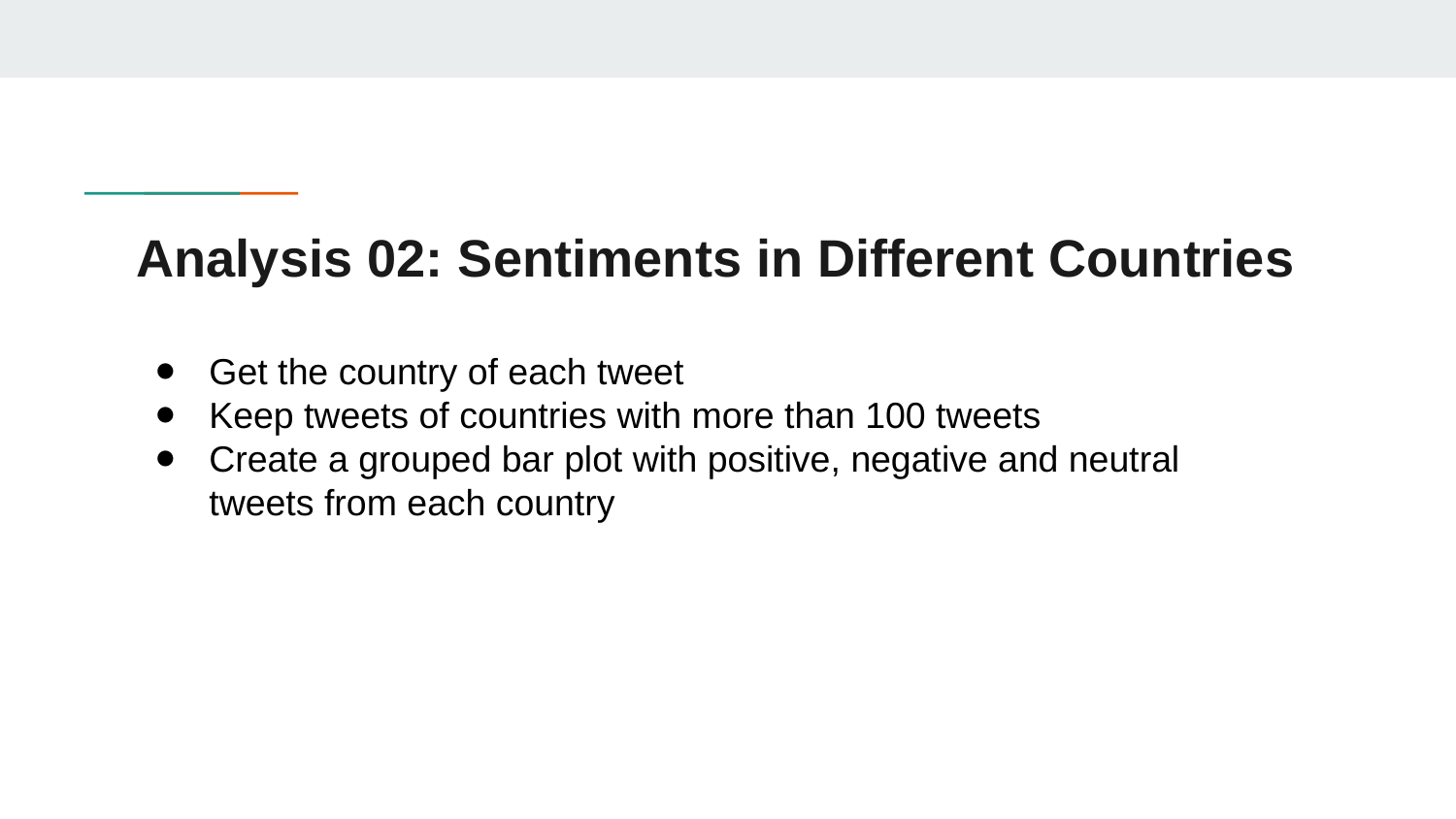

# Analysis 02: Sentiments in Different Countries
Get the country of each tweet
Keep tweets of countries with more than 100 tweets
Create a grouped bar plot with positive, negative and neutral tweets from each country